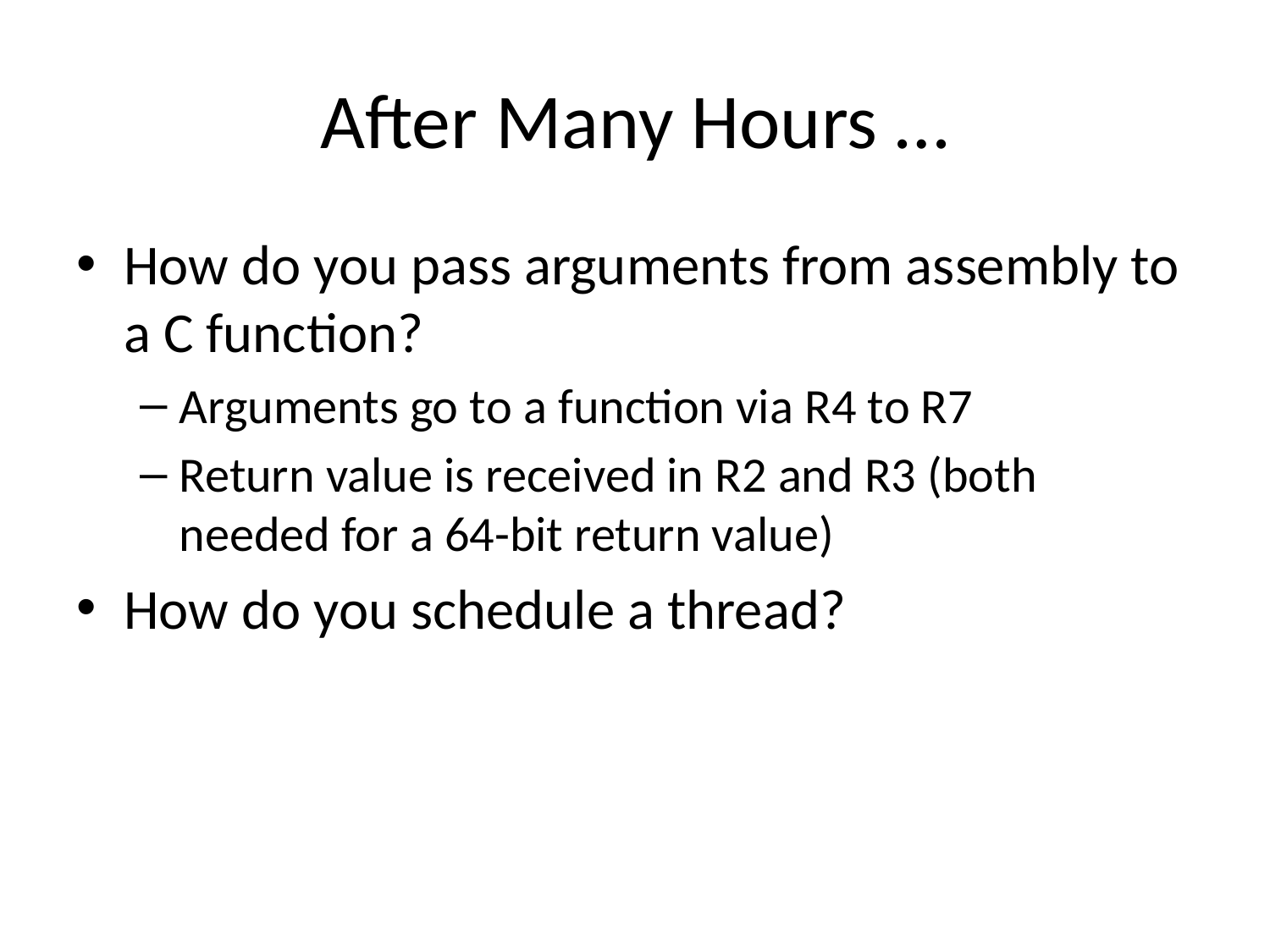

# After Many Hours …
How do you pass arguments from assembly to a C function?
Arguments go to a function via R4 to R7
Return value is received in R2 and R3 (both needed for a 64-bit return value)
How do you schedule a thread?